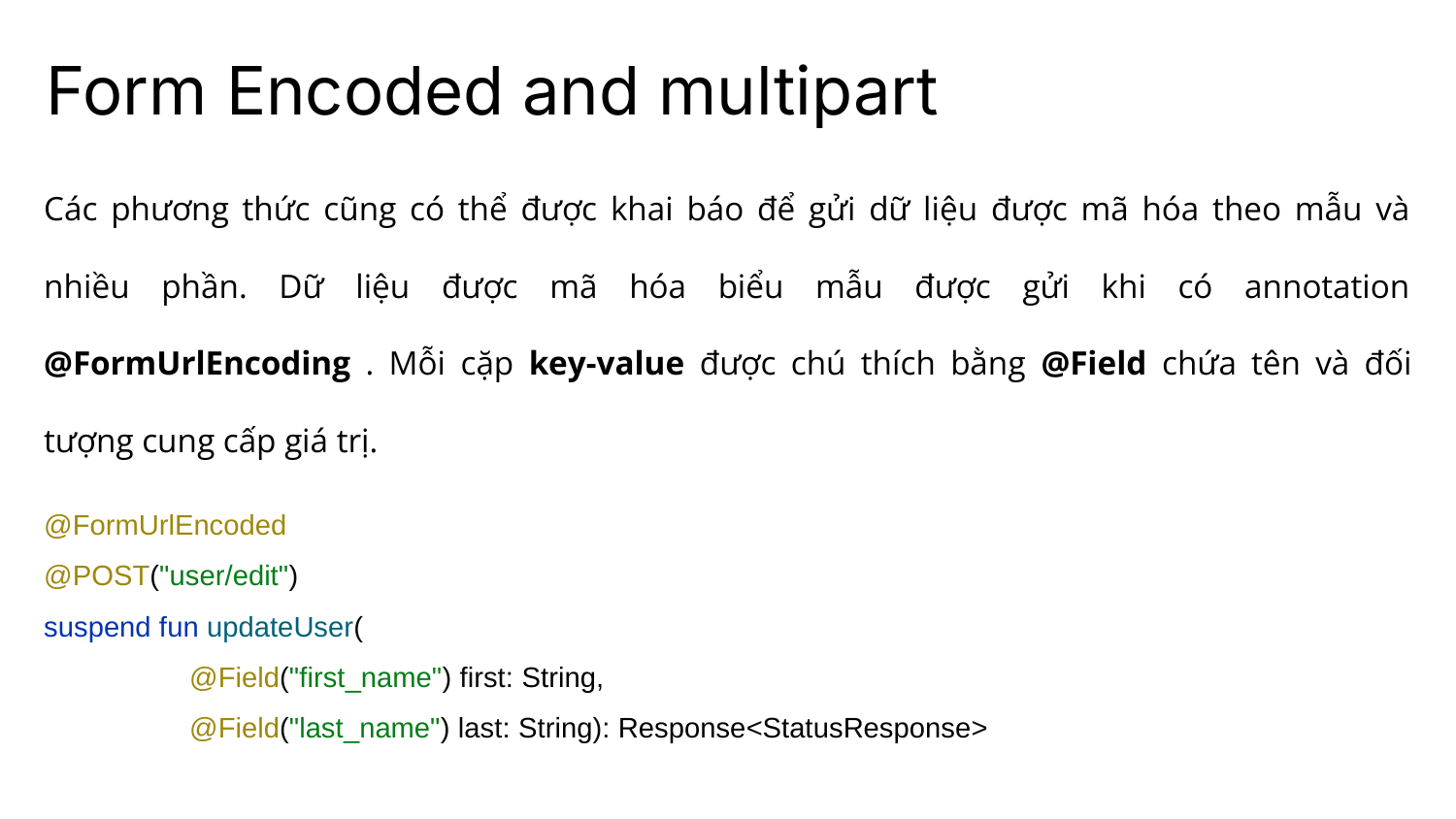

# Form Encoded and multipart
Các phương thức cũng có thể được khai báo để gửi dữ liệu được mã hóa theo mẫu và nhiều phần. Dữ liệu được mã hóa biểu mẫu được gửi khi có annotation @FormUrlEncoding . Mỗi cặp key-value được chú thích bằng @Field chứa tên và đối tượng cung cấp giá trị.

@FormUrlEncoded
@POST("user/edit")
suspend fun updateUser(
	@Field("first_name") first: String,
	@Field("last_name") last: String): Response<StatusResponse>